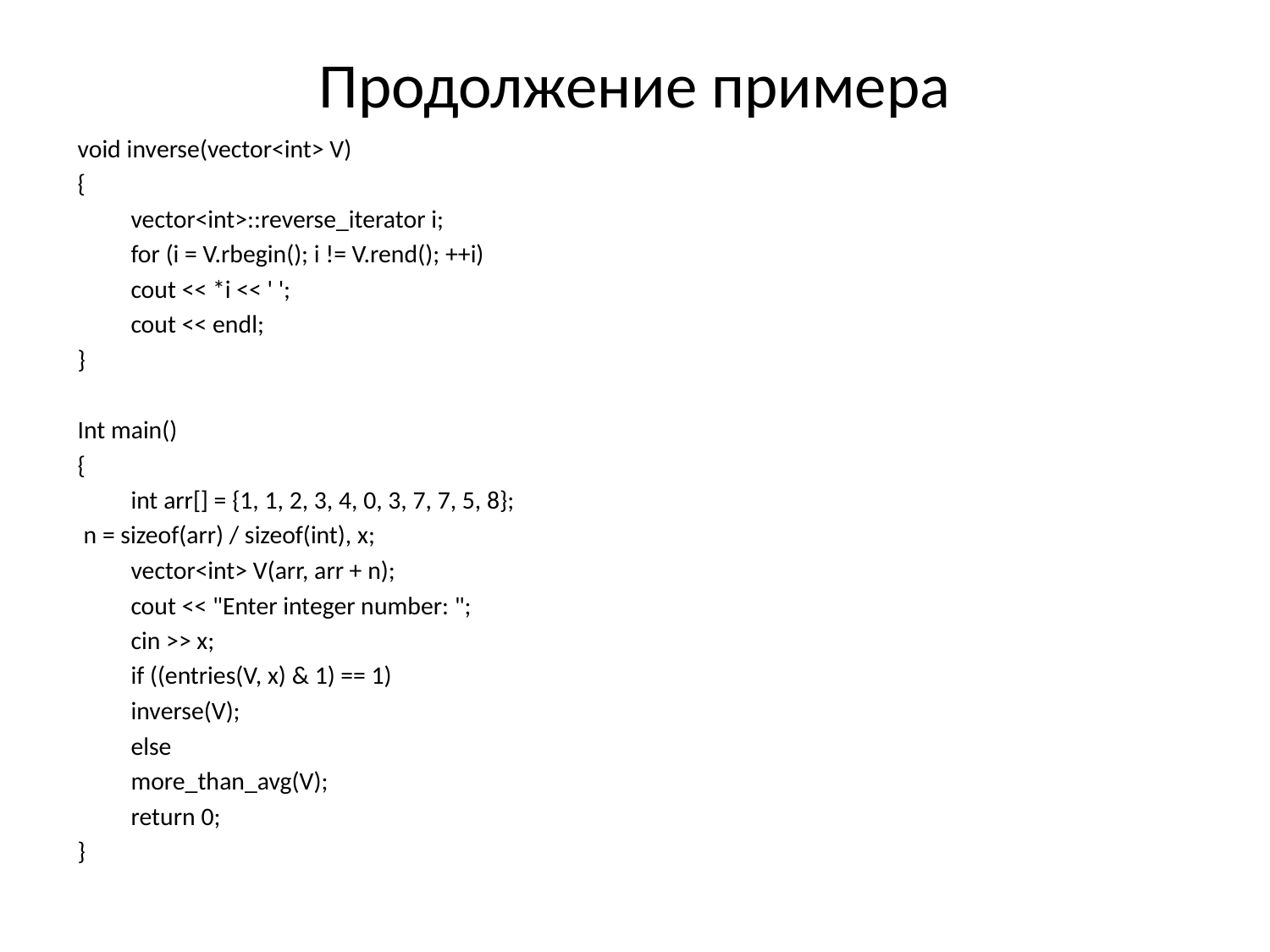

# Продолжение примера
void inverse(vector<int> V)
{
	vector<int>::reverse_iterator i;
	for (i = V.rbegin(); i != V.rend(); ++i)
		cout << *i << ' ';
	cout << endl;
}

Int main()
{
	int arr[] = {1, 1, 2, 3, 4, 0, 3, 7, 7, 5, 8};
 n = sizeof(arr) / sizeof(int), x;
	vector<int> V(arr, arr + n);
	cout << "Enter integer number: ";
	cin >> x;
	if ((entries(V, x) & 1) == 1)
		inverse(V);
	else
		more_than_avg(V);
		return 0;
}